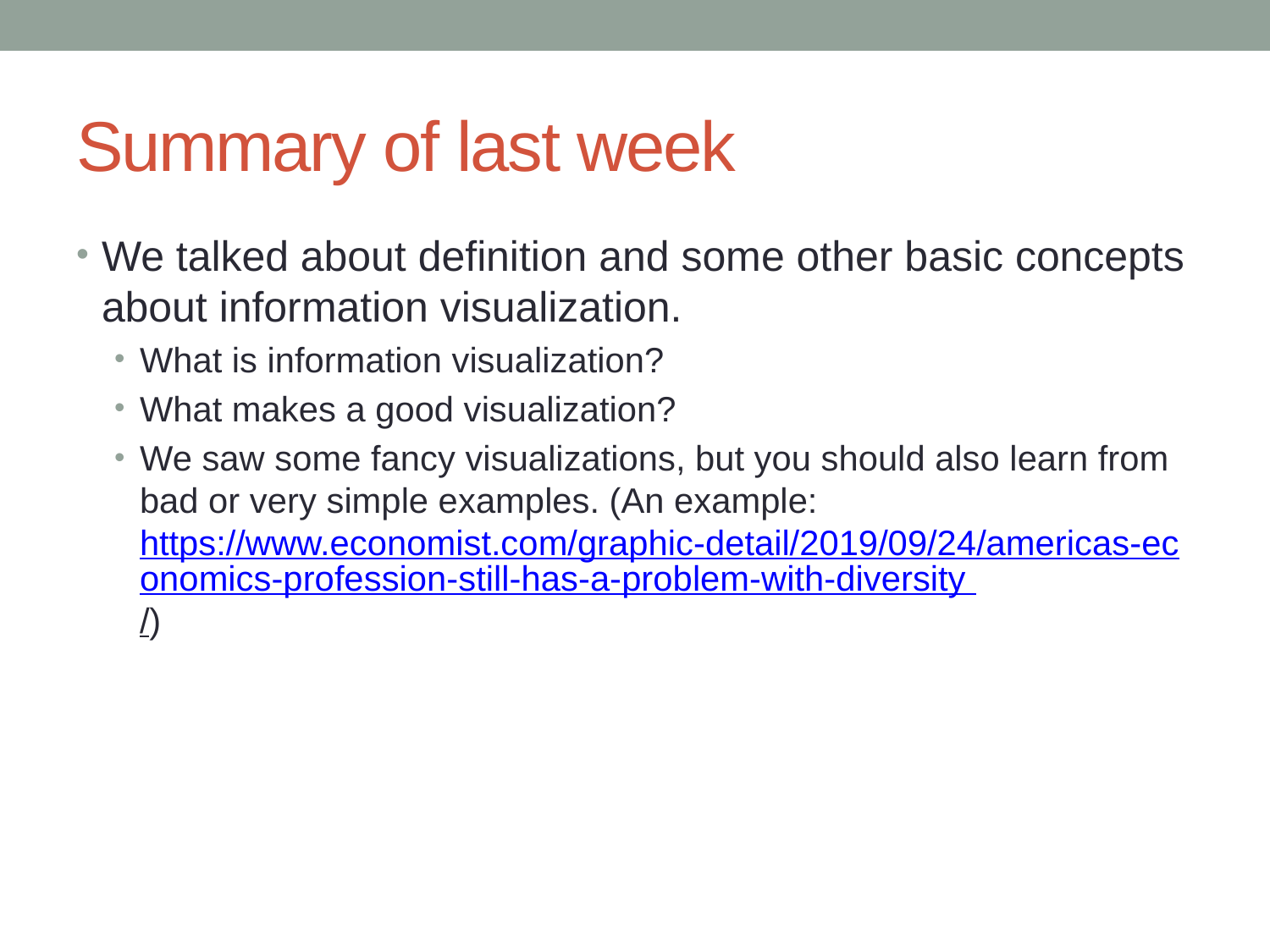

# Summary of last week
We talked about definition and some other basic concepts about information visualization.
What is information visualization?
What makes a good visualization?
We saw some fancy visualizations, but you should also learn from bad or very simple examples. (An example: https://www.economist.com/graphic-detail/2019/09/24/americas-economics-profession-still-has-a-problem-with-diversity /)